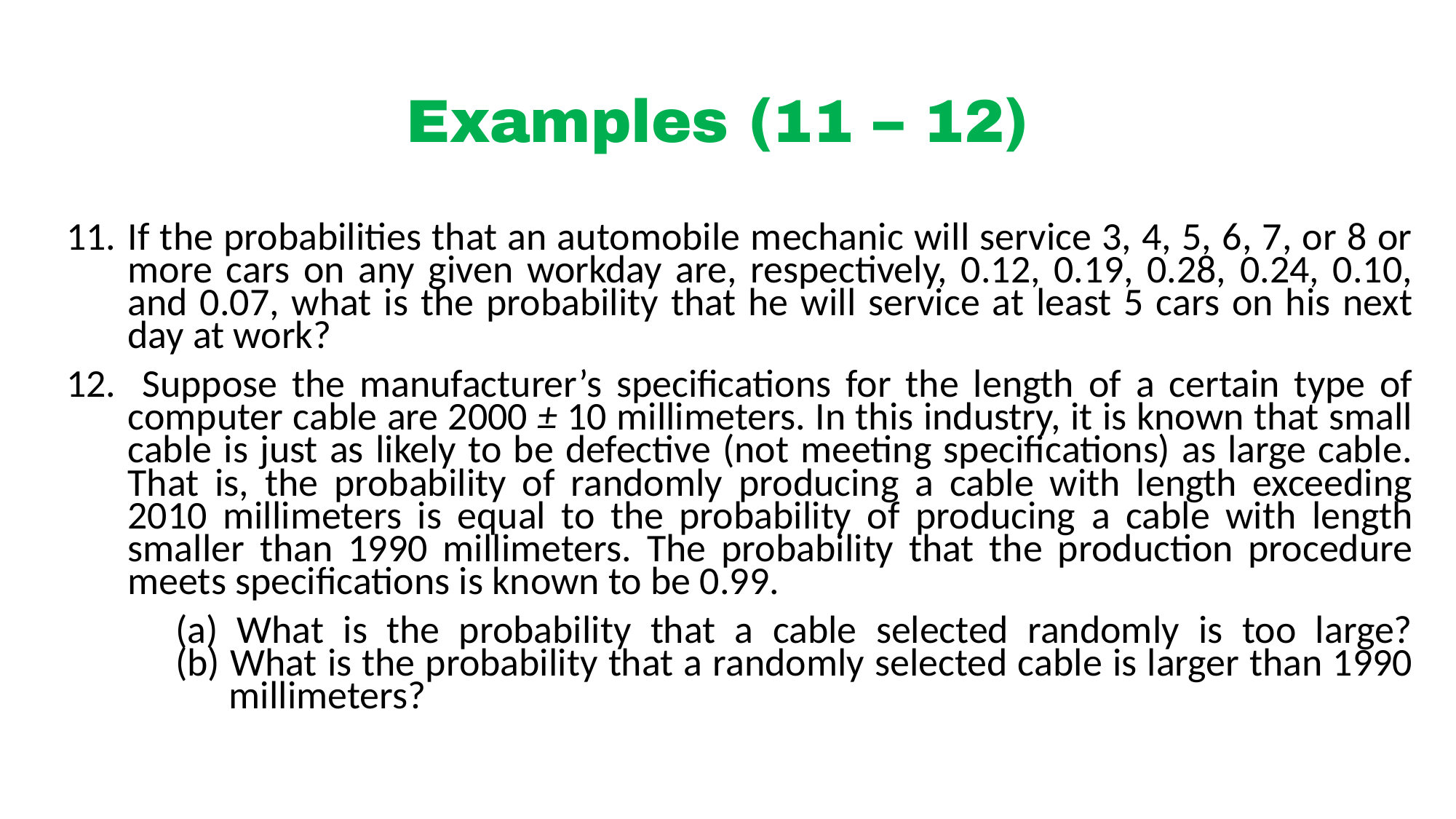

# Examples (11 – 12)
If the probabilities that an automobile mechanic will service 3, 4, 5, 6, 7, or 8 or more cars on any given workday are, respectively, 0.12, 0.19, 0.28, 0.24, 0.10, and 0.07, what is the probability that he will service at least 5 cars on his next day at work?
 Suppose the manufacturer’s specifications for the length of a certain type of computer cable are 2000 ± 10 millimeters. In this industry, it is known that small cable is just as likely to be defective (not meeting specifications) as large cable. That is, the probability of randomly producing a cable with length exceeding 2010 millimeters is equal to the probability of producing a cable with length smaller than 1990 millimeters. The probability that the production procedure meets specifications is known to be 0.99.
	(a) What is the probability that a cable selected randomly is too large?
	(b) What is the probability that a randomly selected cable is larger than 1990 	      millimeters?